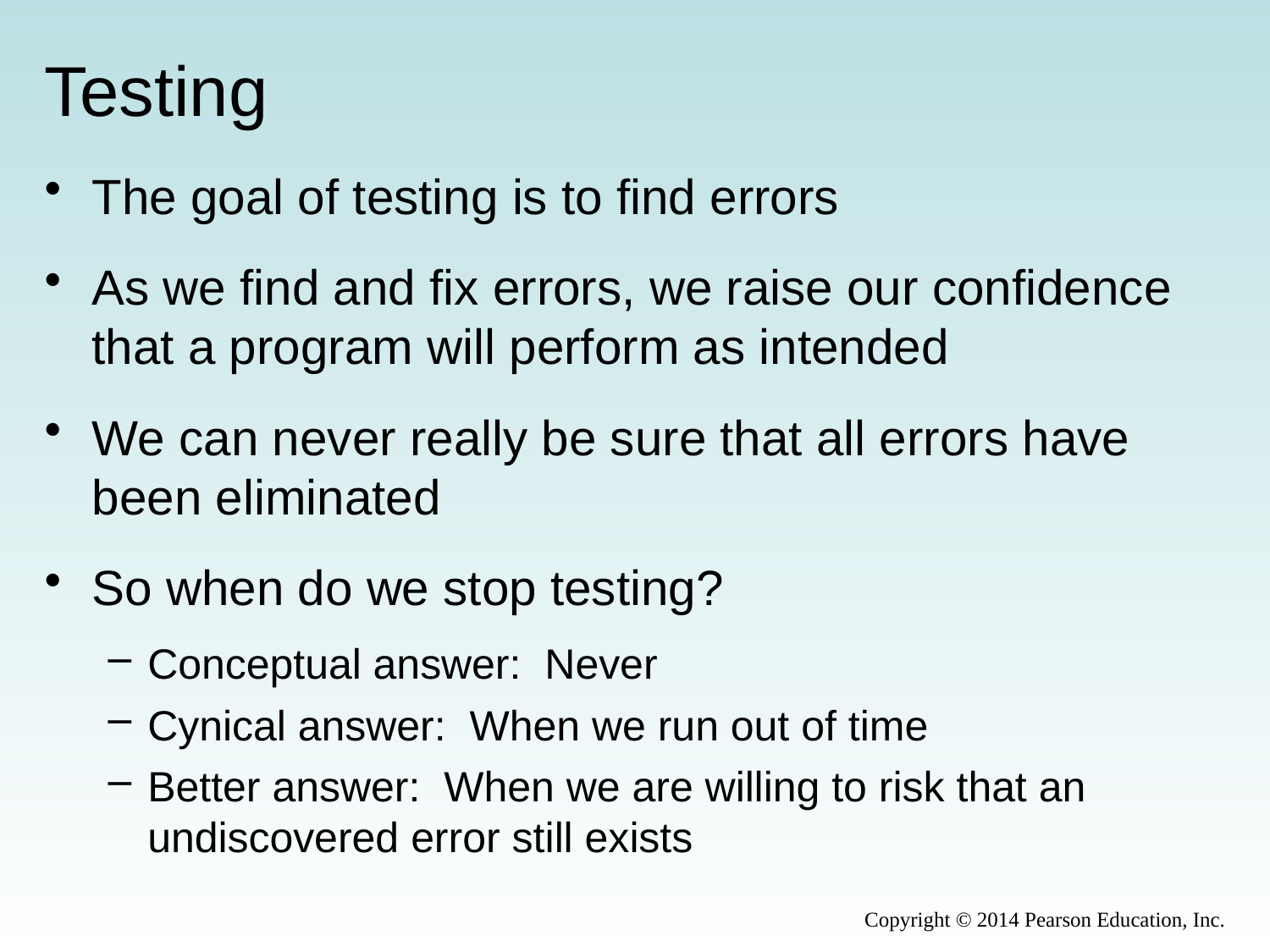

# Testing
The goal of testing is to find errors
As we find and fix errors, we raise our confidence that a program will perform as intended
We can never really be sure that all errors have been eliminated
So when do we stop testing?
Conceptual answer:  Never
Cynical answer:  When we run out of time
Better answer:  When we are willing to risk that an undiscovered error still exists
Copyright © 2014 Pearson Education, Inc.